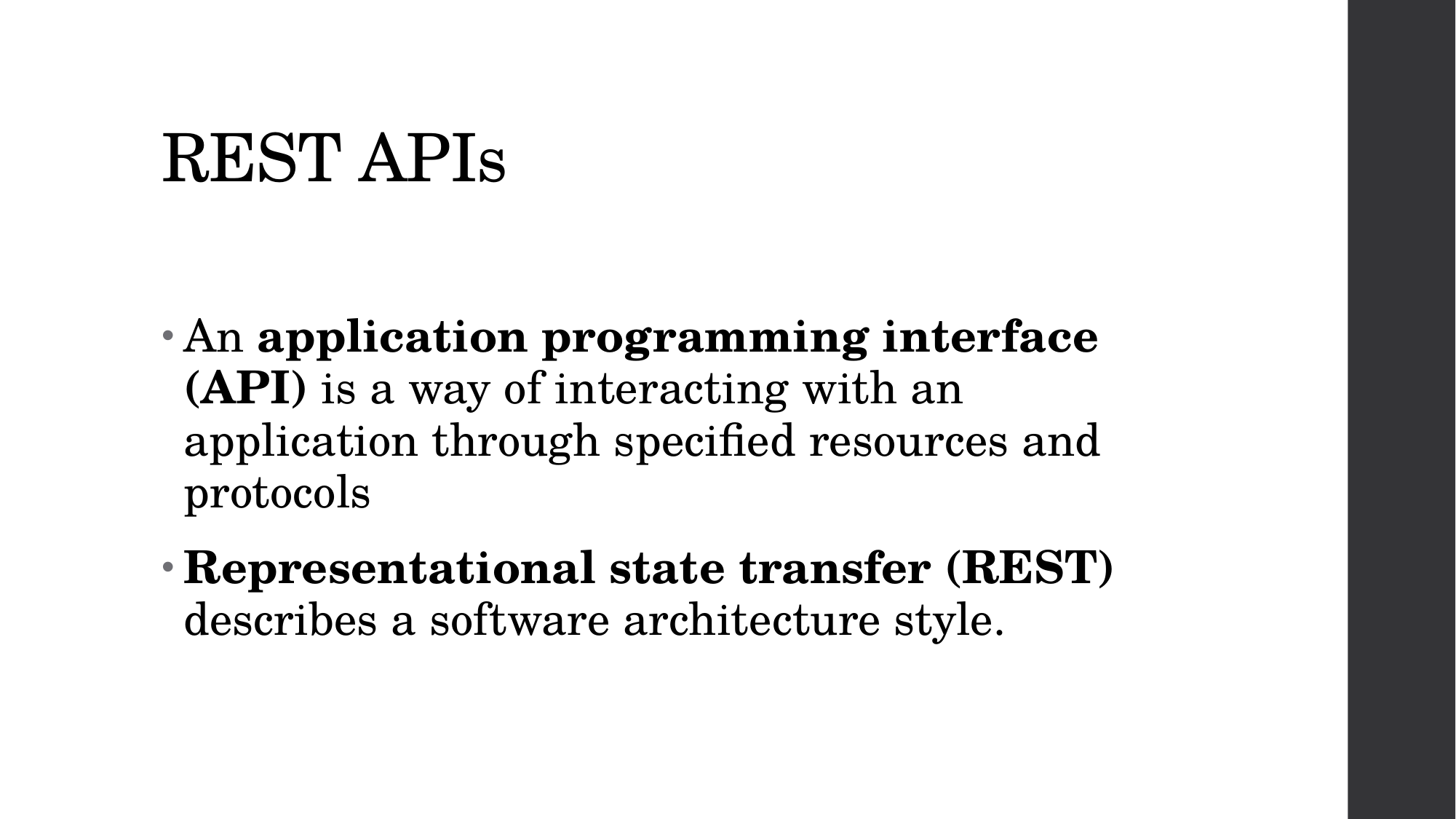

# REST APIs
An application programming interface (API) is a way of interacting with an application through specified resources and protocols
Representational state transfer (REST) describes a software architecture style.